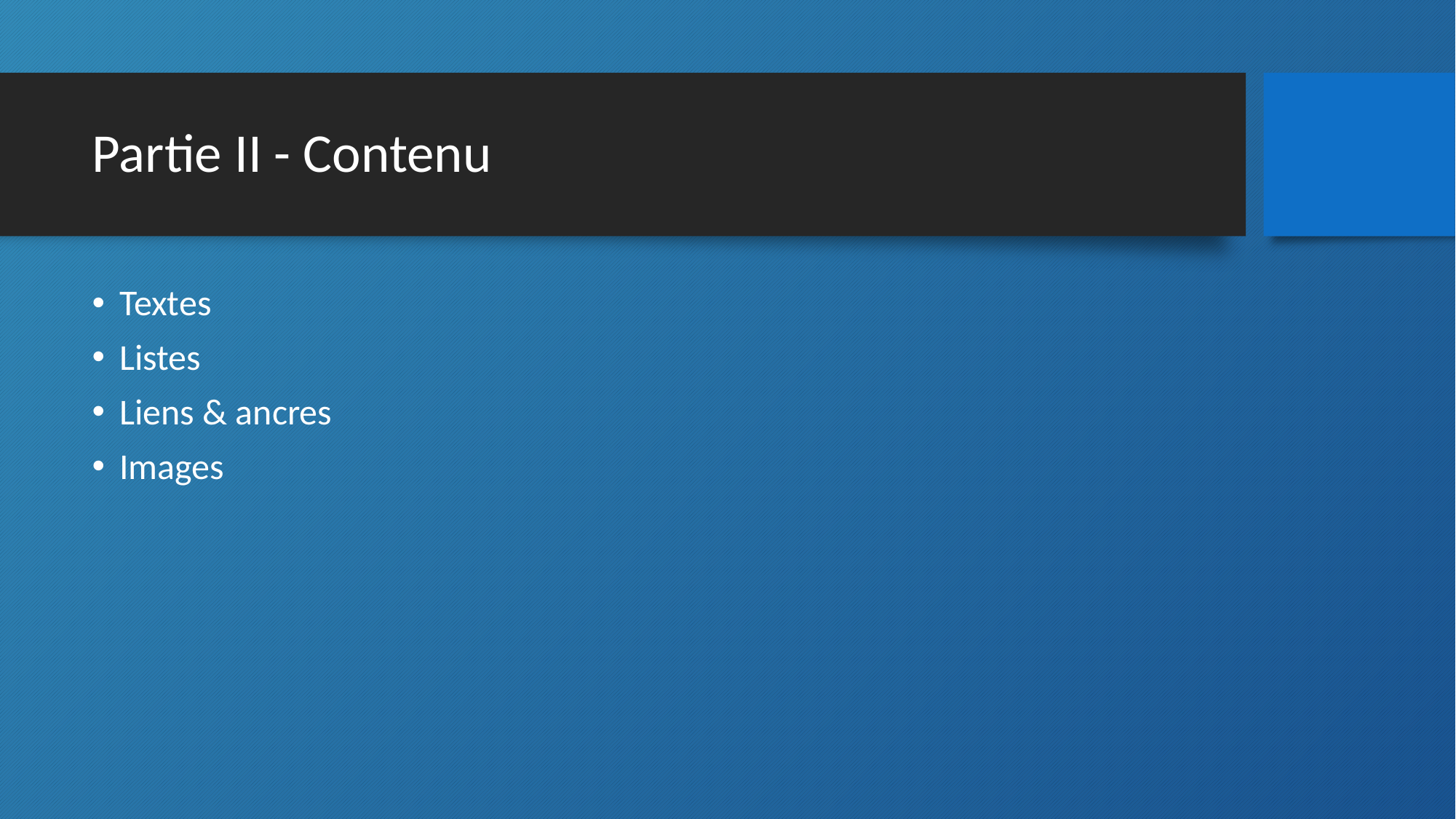

# Partie II - Contenu
Textes
Listes
Liens & ancres
Images